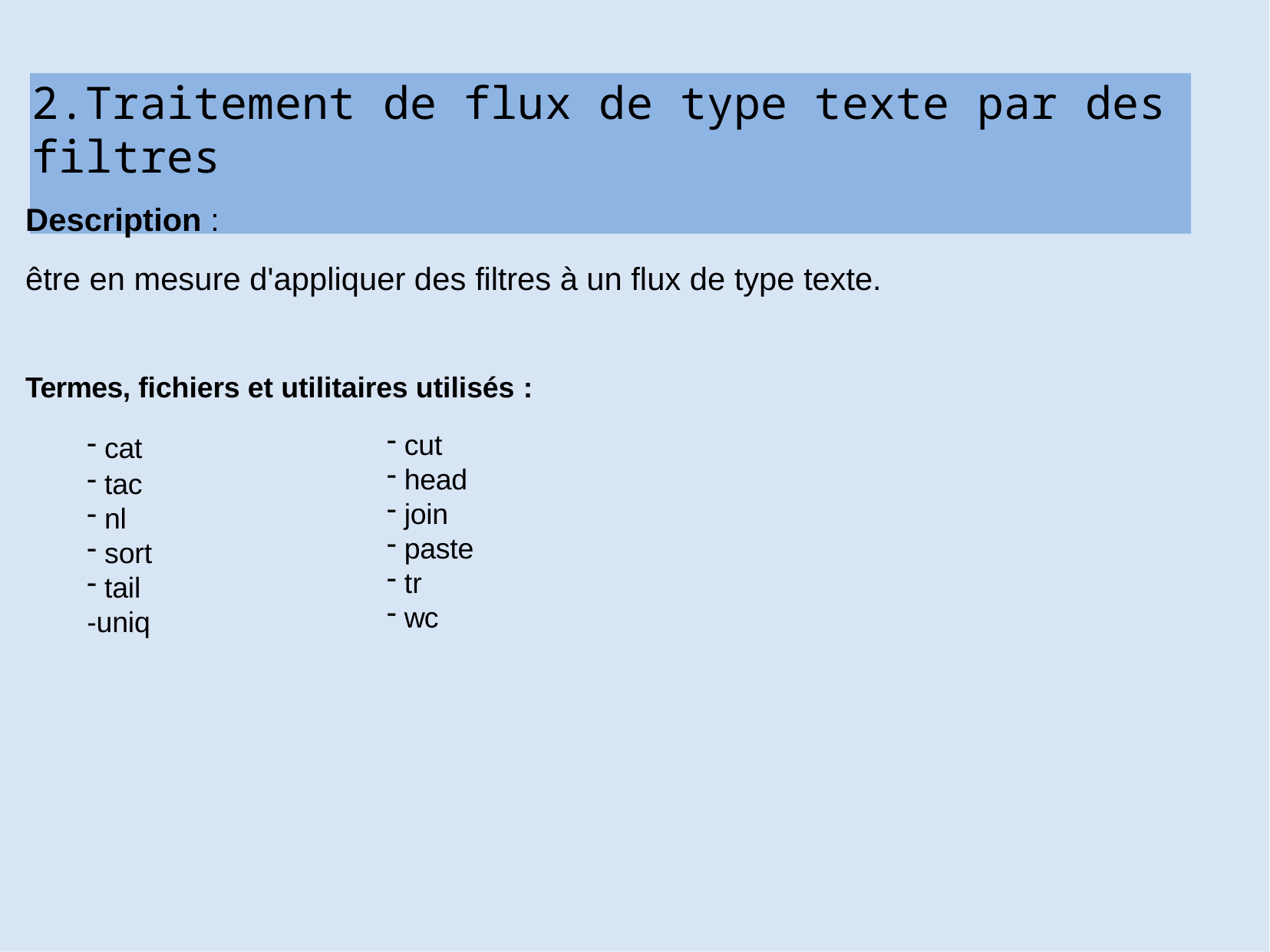

# 2.Traitement de flux de type texte par des filtres
Description :
être en mesure d'appliquer des filtres à un flux de type texte.

Termes, fichiers et utilitaires utilisés :
cut
head
join
paste
tr
wc
cat
tac
nl
sort
tail
-uniq
10